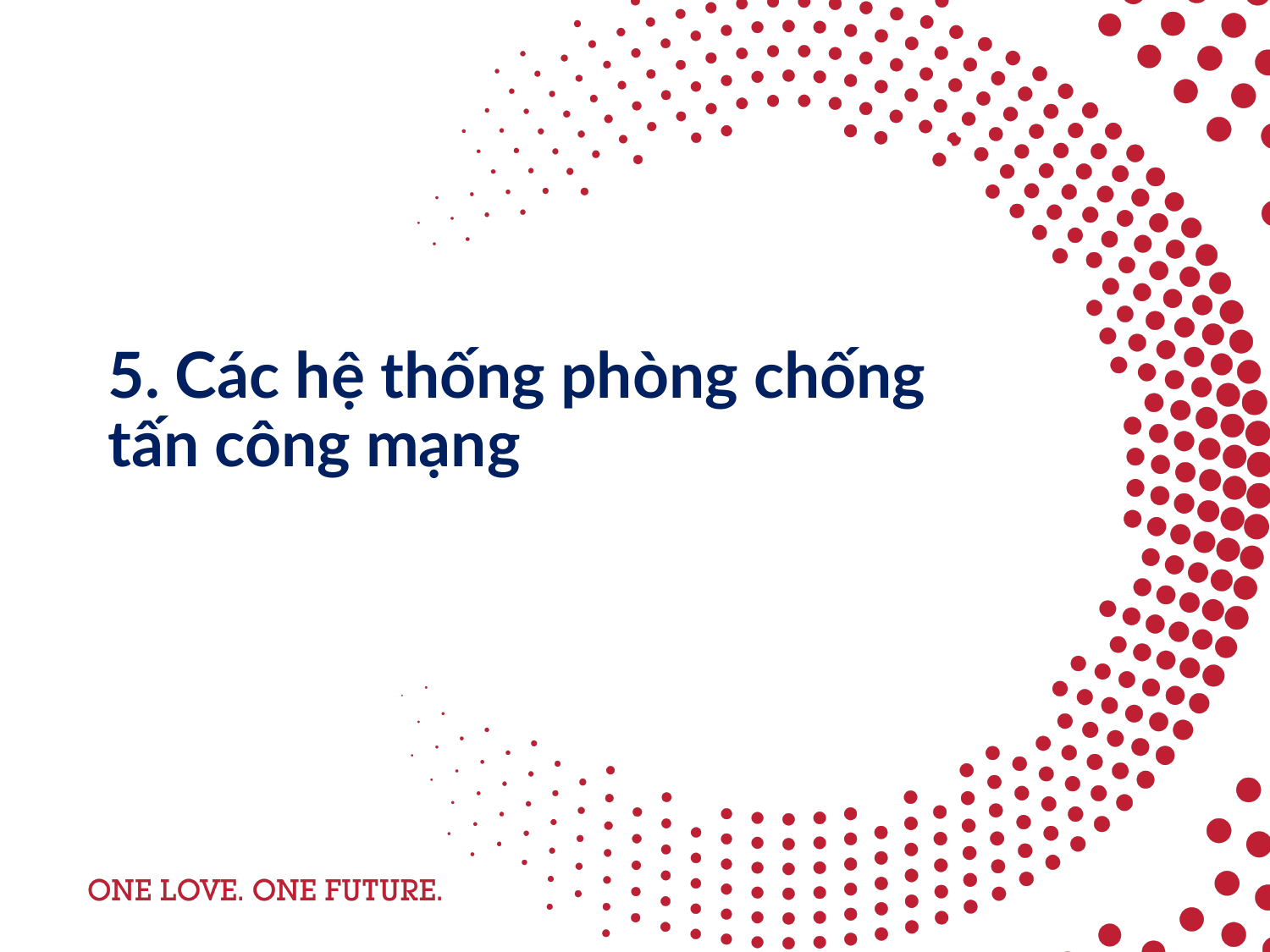

# 5. Các hệ thống phòng chống tấn công mạng